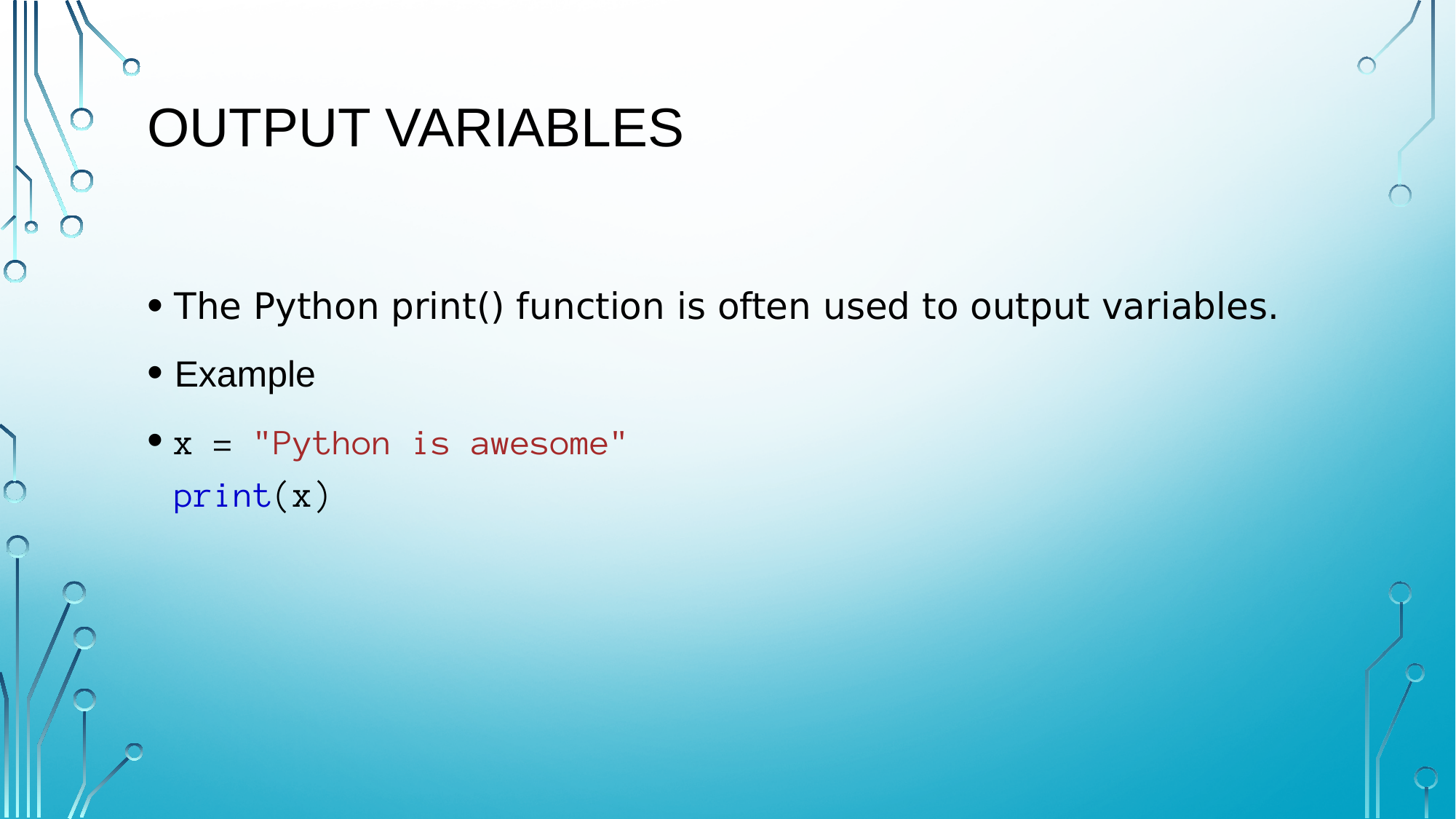

# Output Variables
The Python print() function is often used to output variables.
Example
x = "Python is awesome"
print(x)